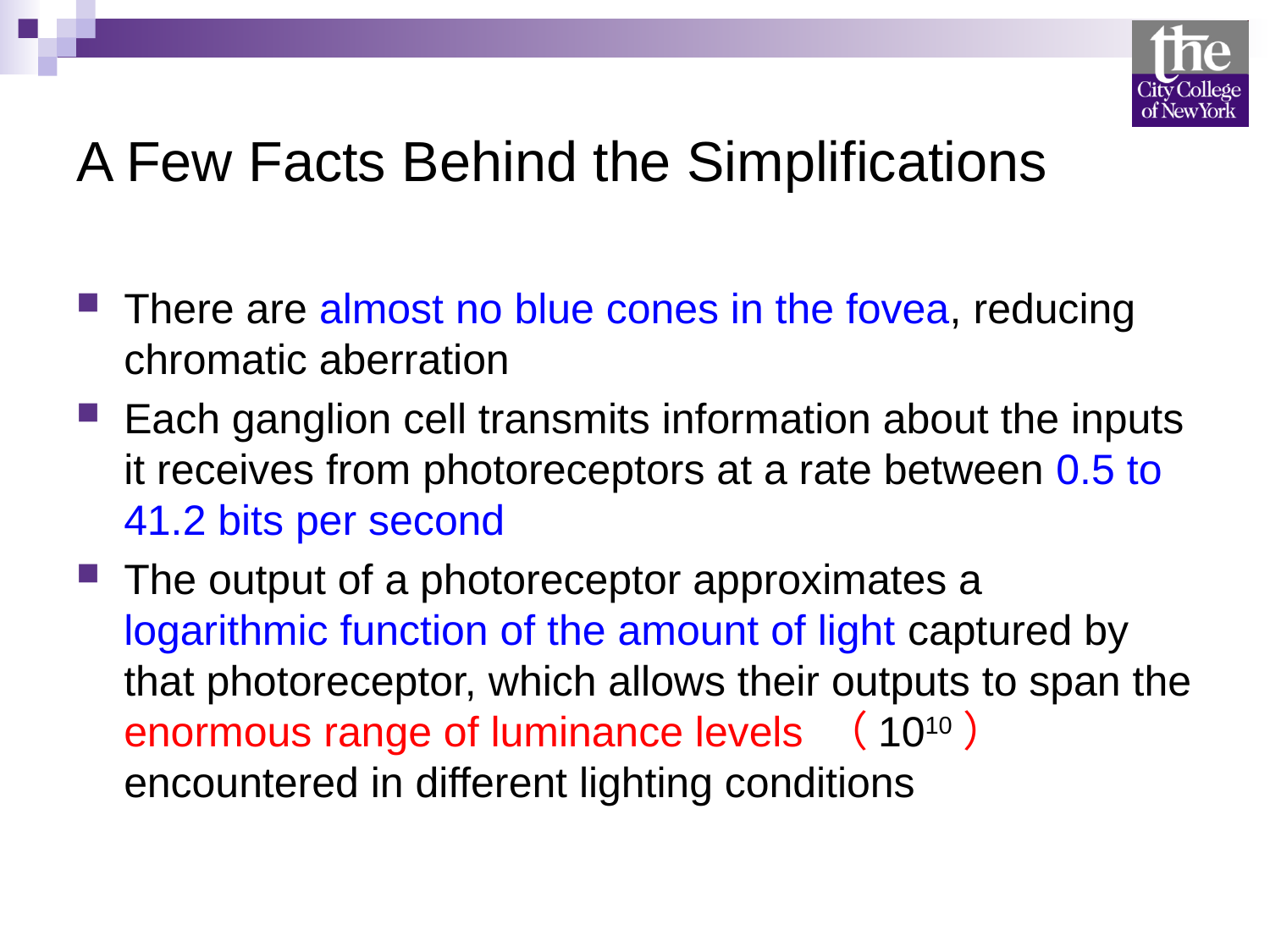

# A Few Facts Behind the Simplifications
There are almost no blue cones in the fovea, reducing chromatic aberration
Each ganglion cell transmits information about the inputs it receives from photoreceptors at a rate between 0.5 to 41.2 bits per second
The output of a photoreceptor approximates a logarithmic function of the amount of light captured by that photoreceptor, which allows their outputs to span the enormous range of luminance levels （1010） encountered in different lighting conditions